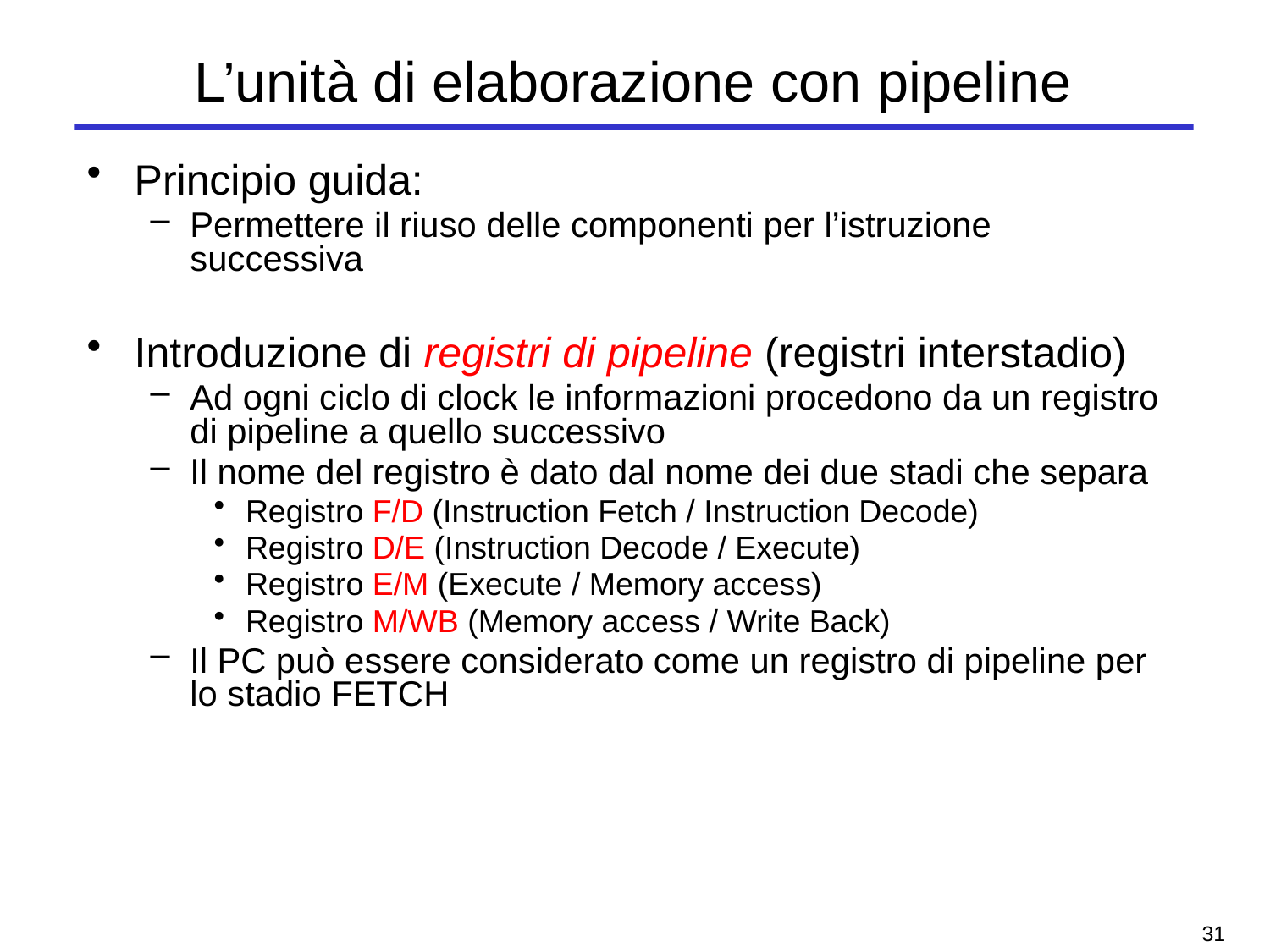

# L’unità di elaborazione con pipeline
Principio guida:
Permettere il riuso delle componenti per l’istruzione successiva

Introduzione di registri di pipeline (registri interstadio)
Ad ogni ciclo di clock le informazioni procedono da un registro di pipeline a quello successivo
Il nome del registro è dato dal nome dei due stadi che separa
Registro F/D (Instruction Fetch / Instruction Decode)
Registro D/E (Instruction Decode / Execute)
Registro E/M (Execute / Memory access)
Registro M/WB (Memory access / Write Back)
Il PC può essere considerato come un registro di pipeline per lo stadio FETCH

31